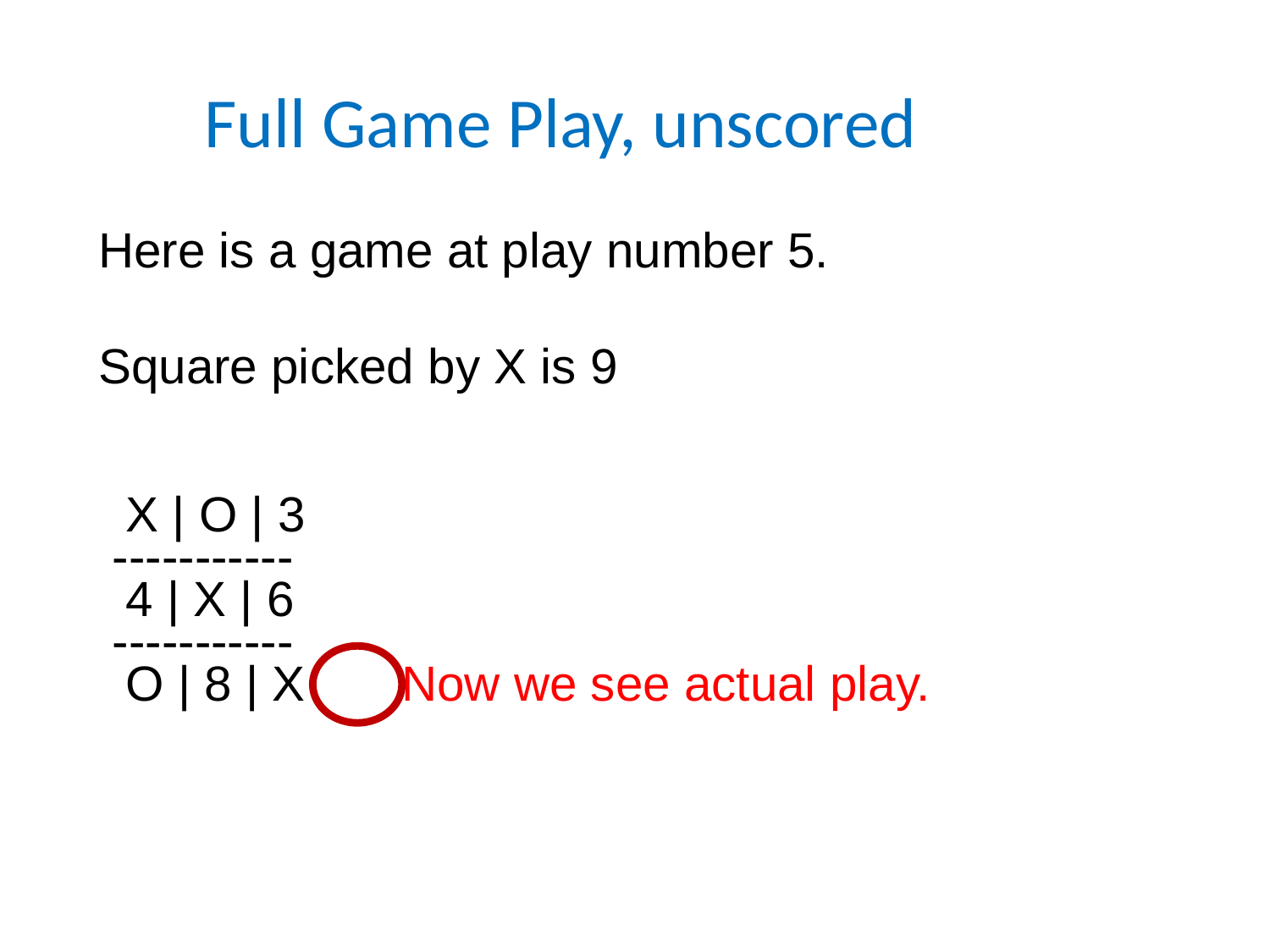

Full Game Play, unscored
Here is a game at play number 5.
Square picked by X is 9

  X | O | 3
 -----------
  4 | X | 6
 -----------
  O | 8 | X       Now we see actual play.